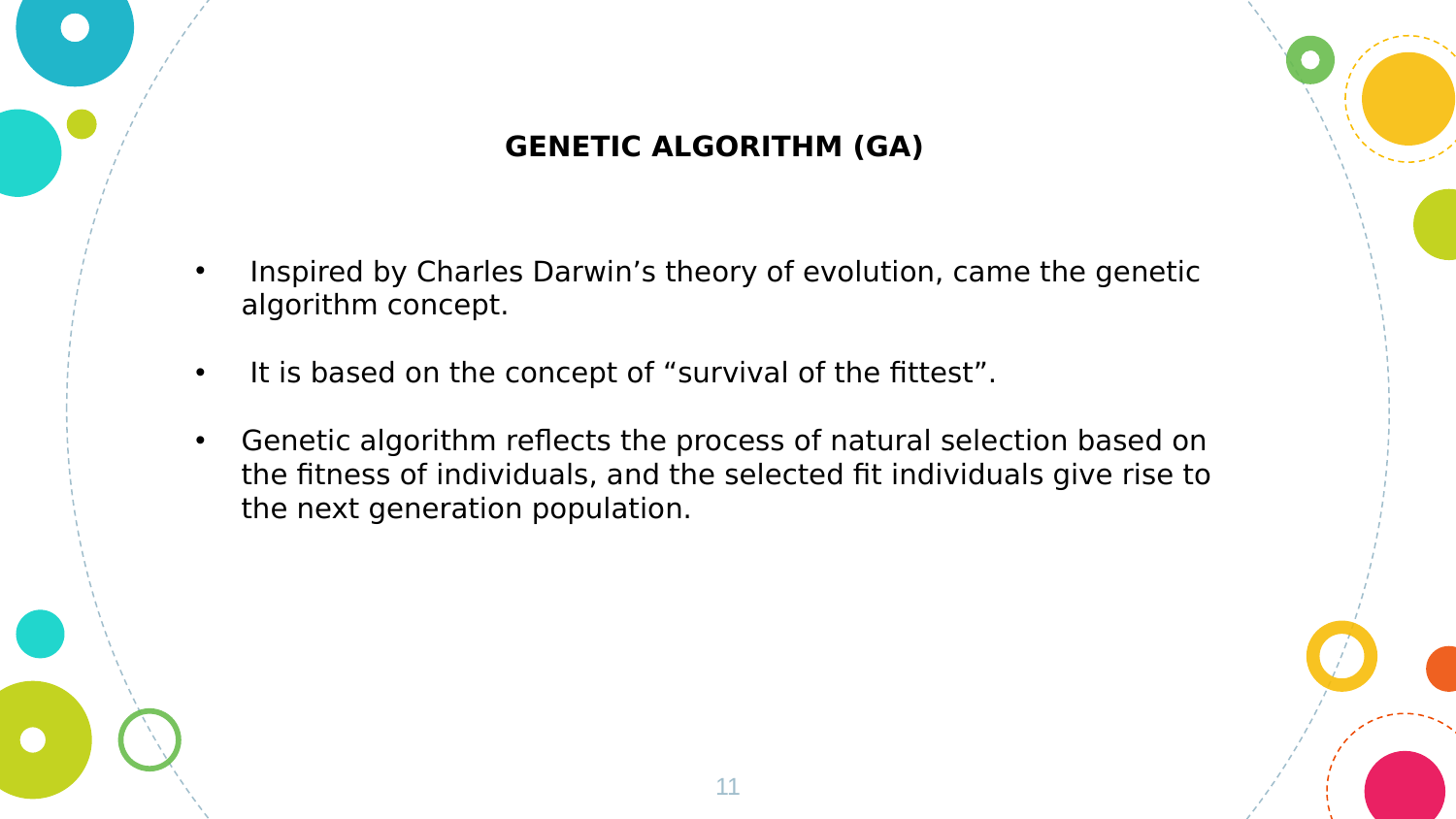

GENETIC ALGORITHM (GA)
 Inspired by Charles Darwin’s theory of evolution, came the genetic algorithm concept.

 It is based on the concept of “survival of the fittest”.

Genetic algorithm reflects the process of natural selection based on the fitness of individuals, and the selected fit individuals give rise to the next generation population.
11